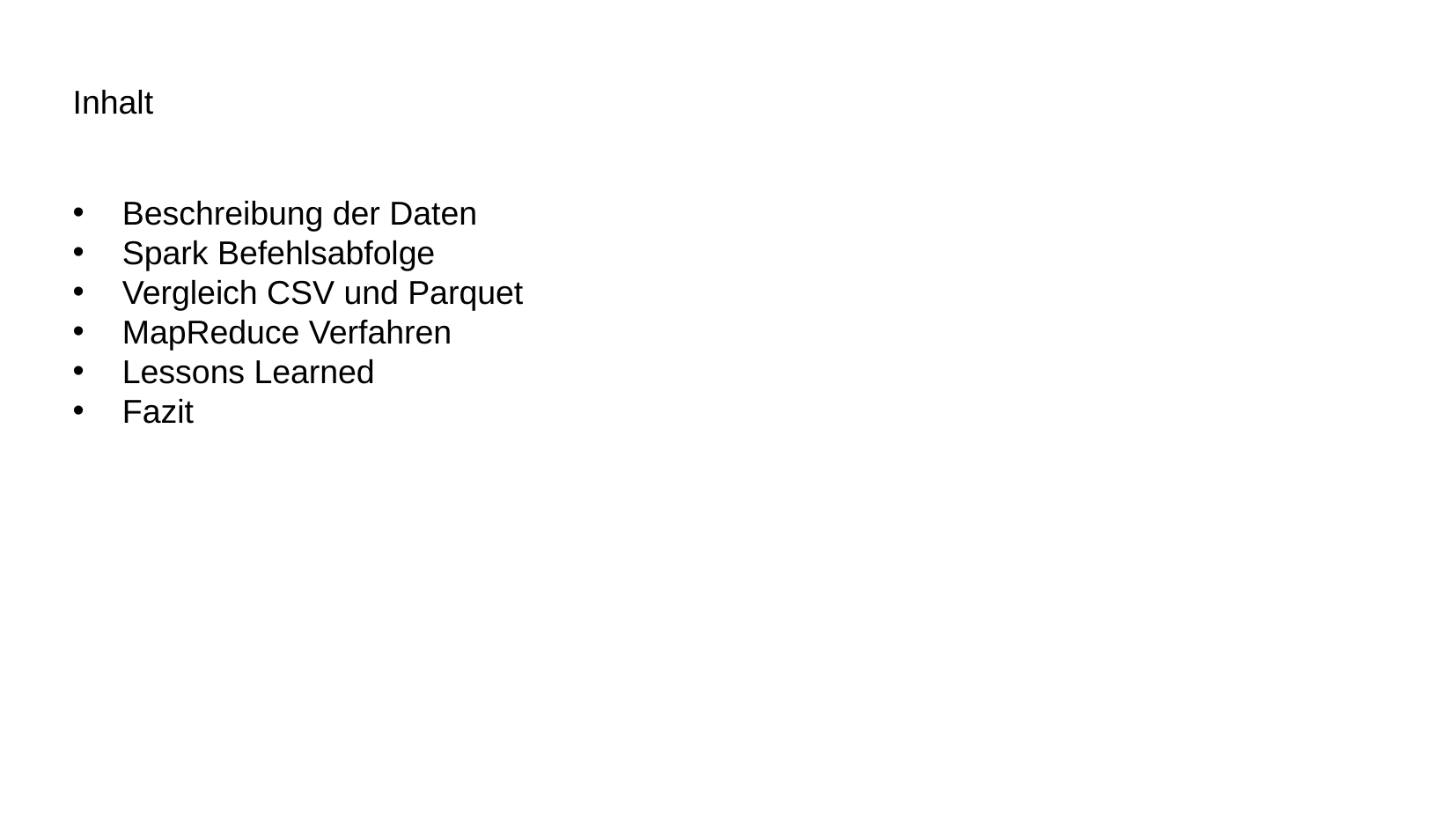

# Inhalt
Beschreibung der Daten
Spark Befehlsabfolge
Vergleich CSV und Parquet
MapReduce Verfahren
Lessons Learned
Fazit